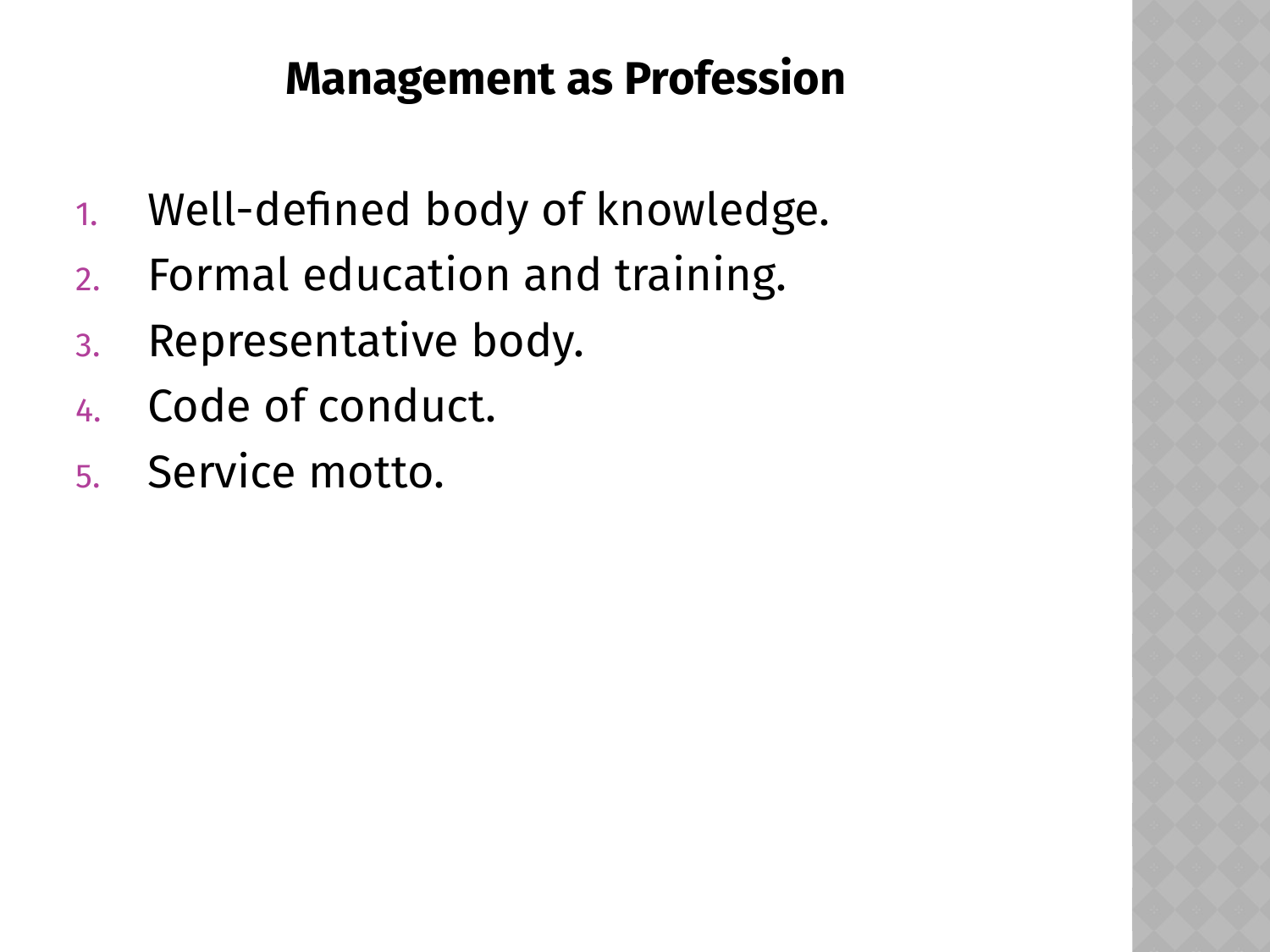

Management as Profession

Well-defined body of knowledge.
Formal education and training.
Representative body.
Code of conduct.
Service motto.